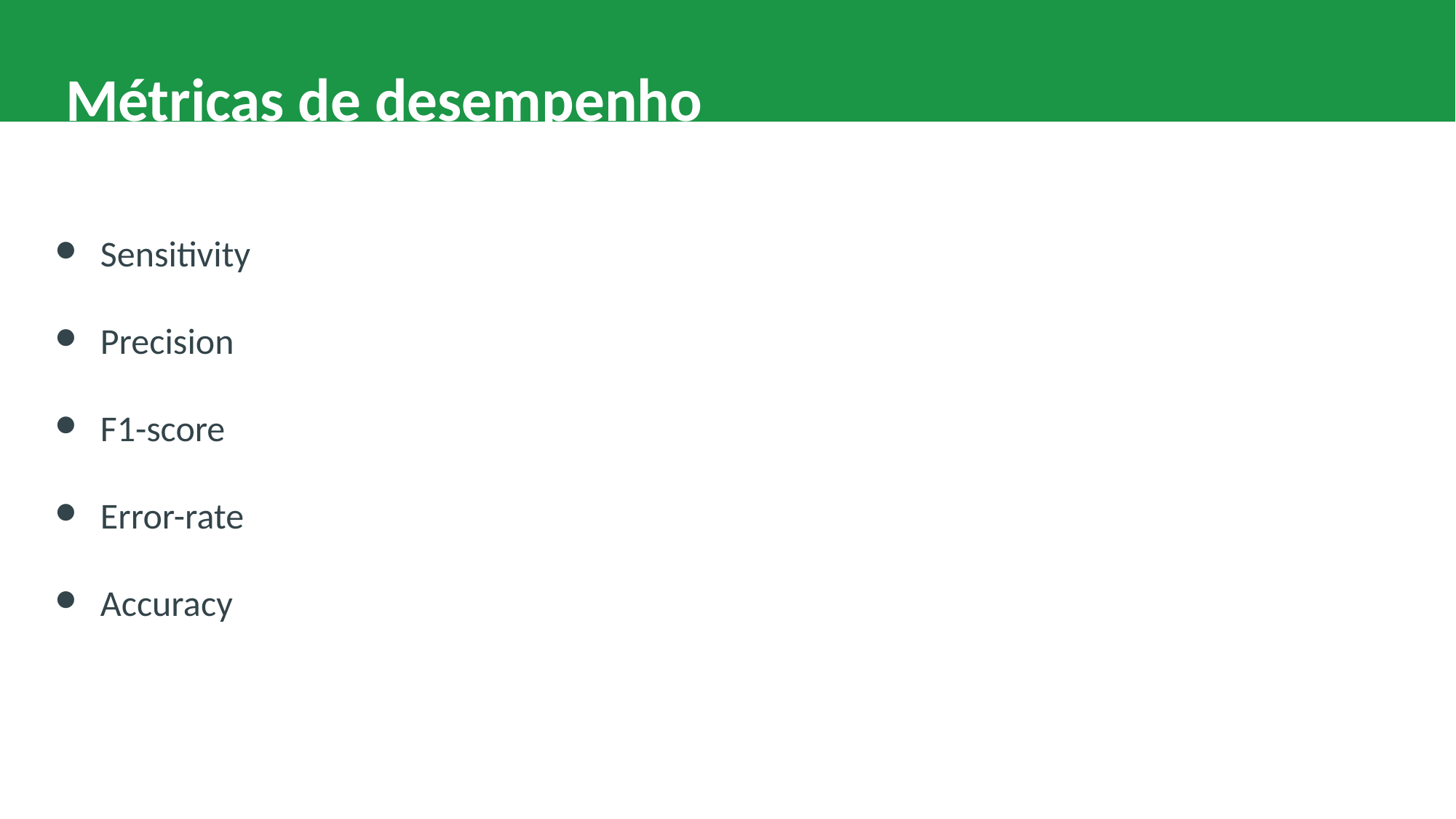

Métricas de desempenho
# Sensitivity
Precision
F1-score
Error-rate
Accuracy